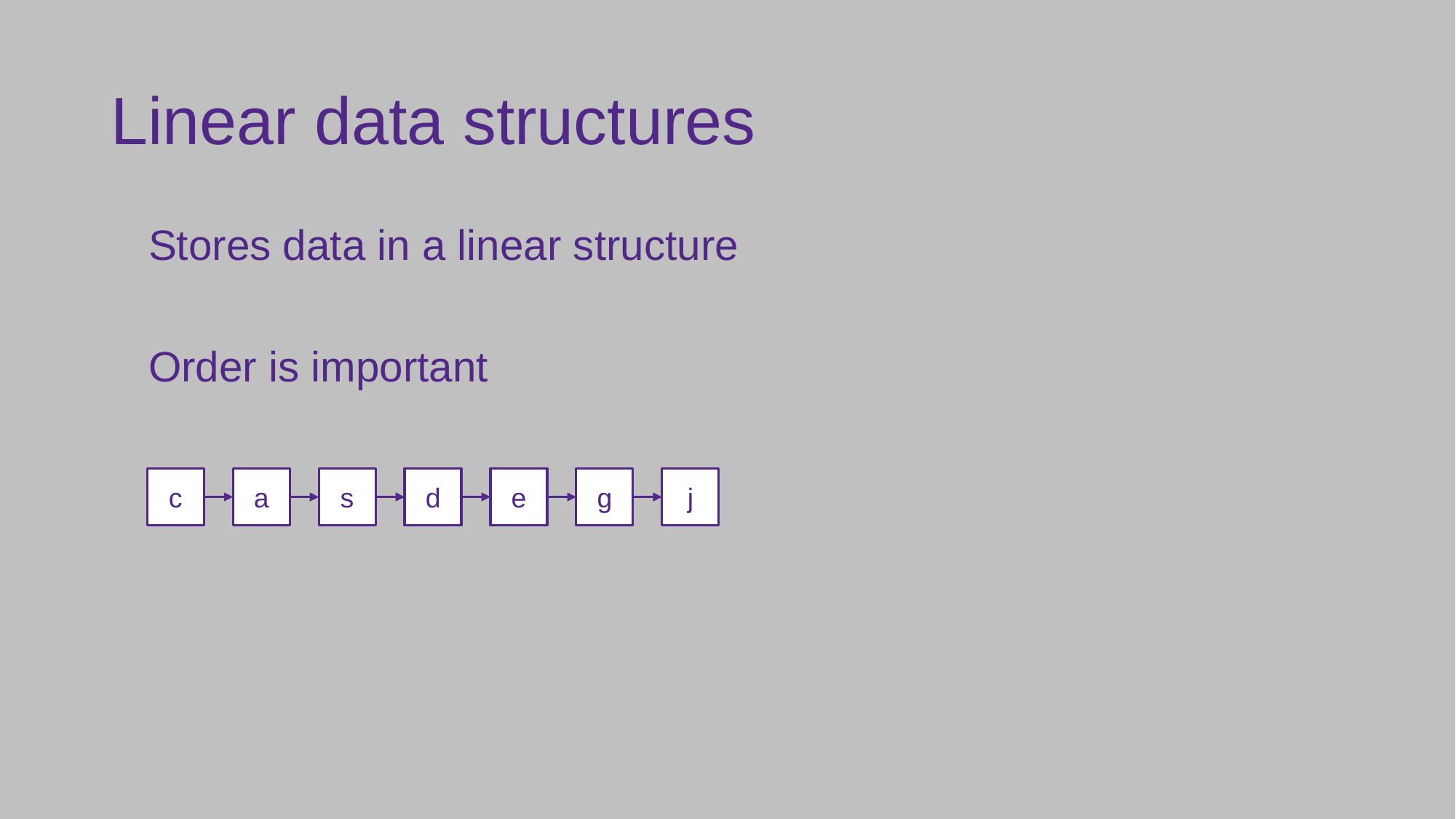

# Linear data structures
Stores data in a linear structure

Order is important

c
a
s
d
e
g
j